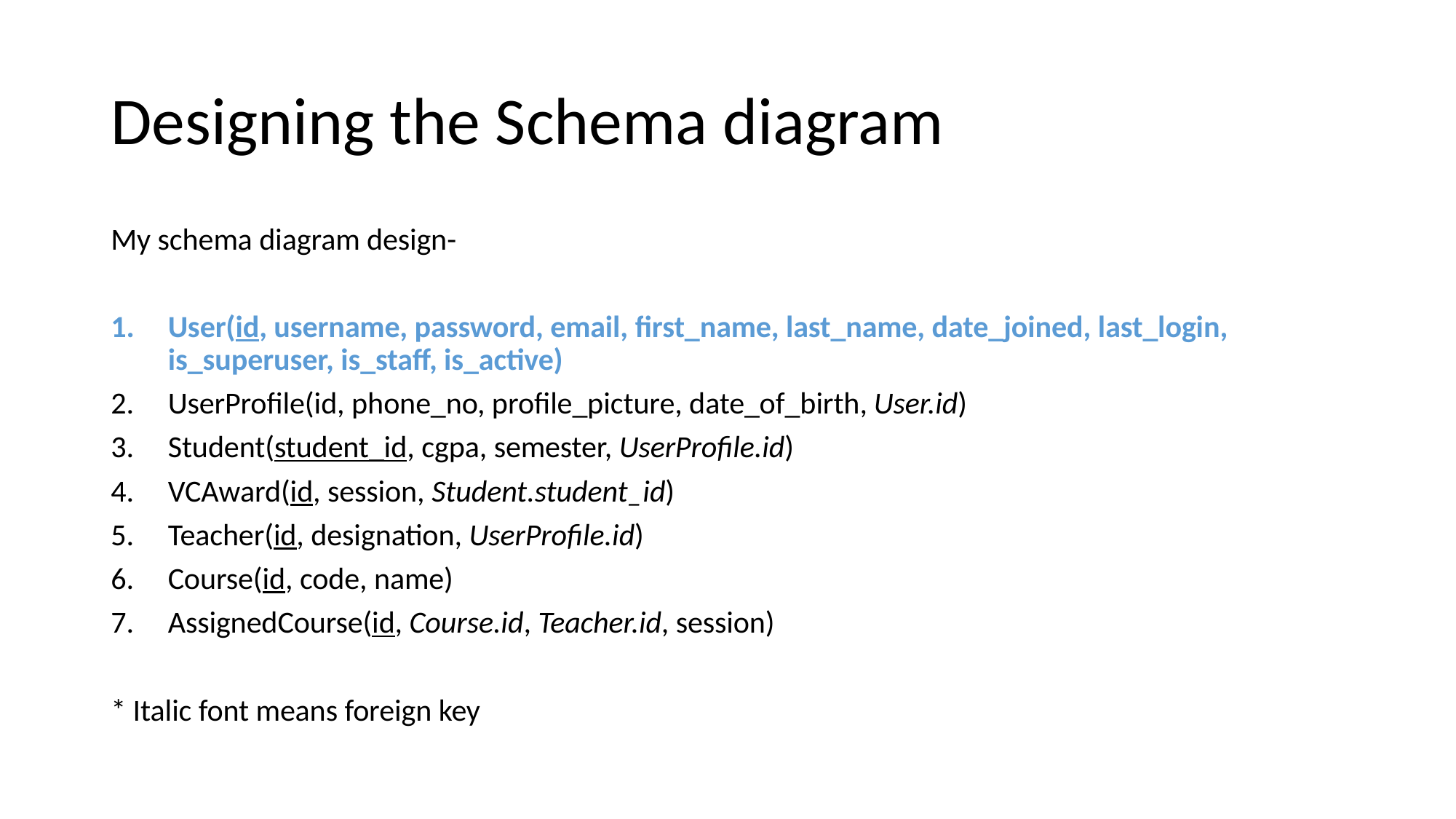

# Designing the Schema diagram
My schema diagram design-

User(id, username, password, email, first_name, last_name, date_joined, last_login, is_superuser, is_staff, is_active)
UserProfile(id, phone_no, profile_picture, date_of_birth, User.id)
Student(student_id, cgpa, semester, UserProfile.id)
VCAward(id, session, Student.student_id)
Teacher(id, designation, UserProfile.id)
Course(id, code, name)
AssignedCourse(id, Course.id, Teacher.id, session)

* Italic font means foreign key